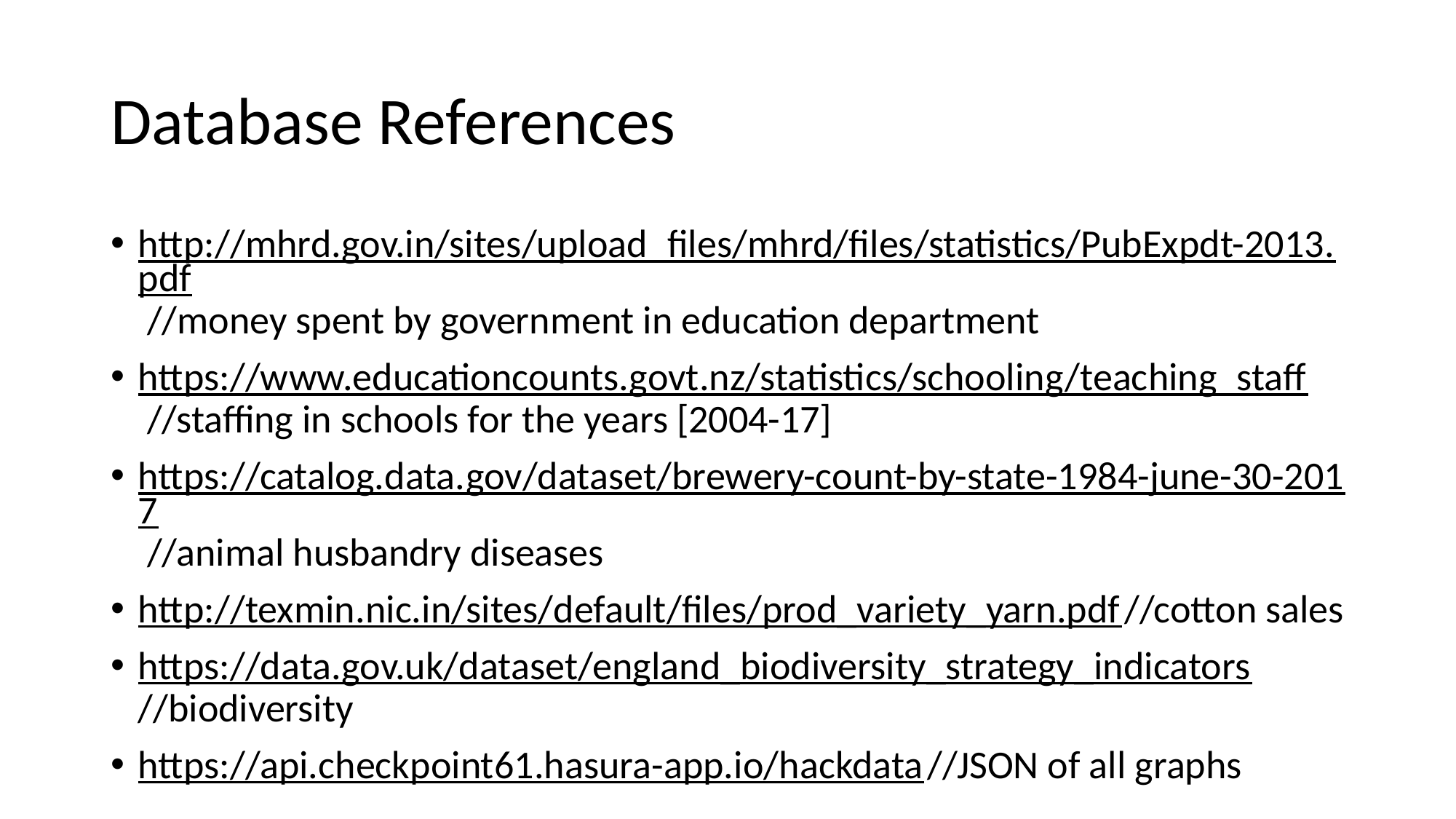

# Database References
http://mhrd.gov.in/sites/upload_files/mhrd/files/statistics/PubExpdt-2013.pdf //money spent by government in education department
https://www.educationcounts.govt.nz/statistics/schooling/teaching_staff //staffing in schools for the years [2004-17]
https://catalog.data.gov/dataset/brewery-count-by-state-1984-june-30-2017 //animal husbandry diseases
http://texmin.nic.in/sites/default/files/prod_variety_yarn.pdf //cotton sales
https://data.gov.uk/dataset/england_biodiversity_strategy_indicators //biodiversity
https://api.checkpoint61.hasura-app.io/hackdata //JSON of all graphs